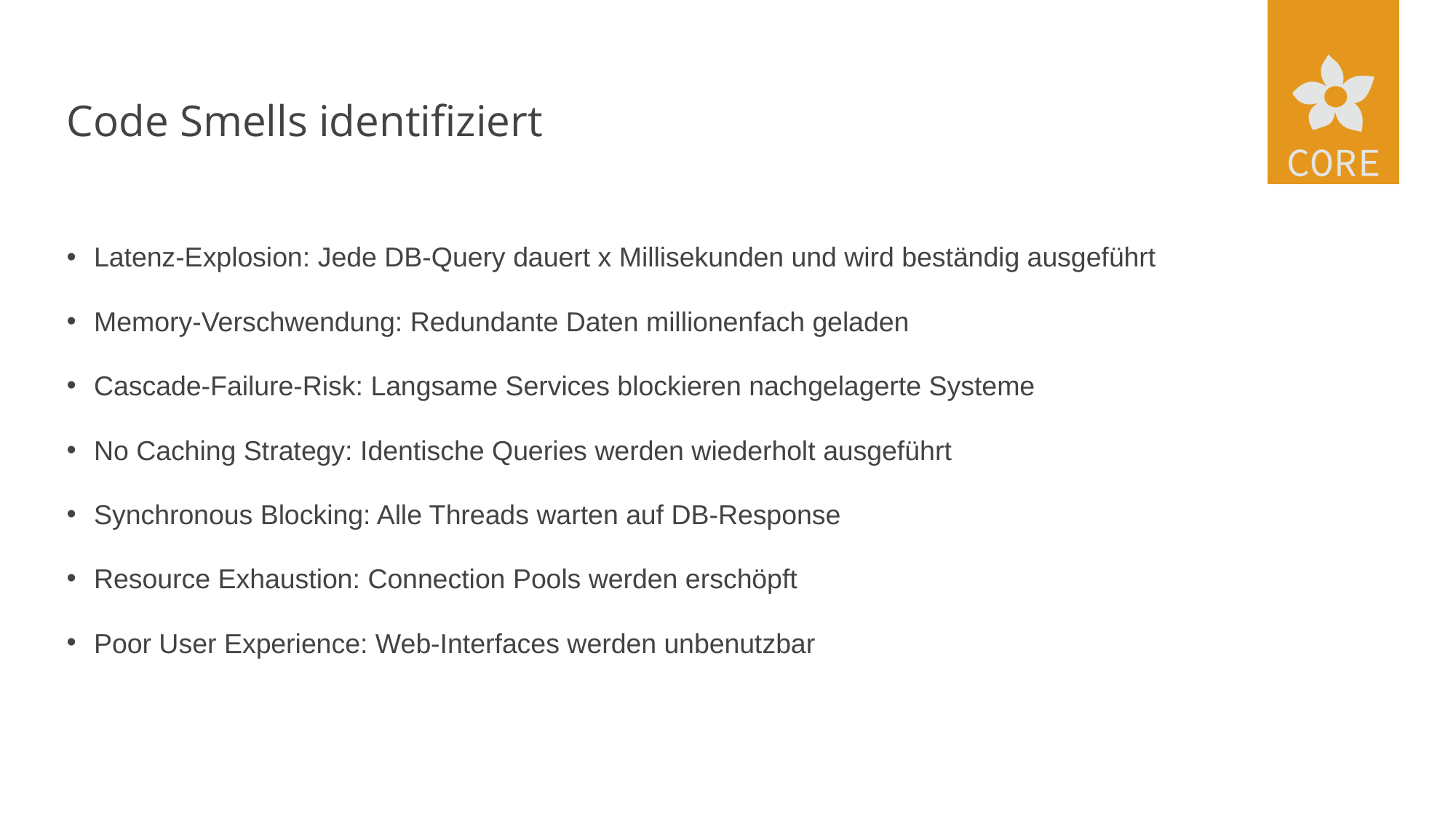

# Code Smells identifiziert
Latenz-Explosion: Jede DB-Query dauert x Millisekunden und wird beständig ausgeführt
Memory-Verschwendung: Redundante Daten millionenfach geladen
Cascade-Failure-Risk: Langsame Services blockieren nachgelagerte Systeme
No Caching Strategy: Identische Queries werden wiederholt ausgeführt
Synchronous Blocking: Alle Threads warten auf DB-Response
Resource Exhaustion: Connection Pools werden erschöpft
Poor User Experience: Web-Interfaces werden unbenutzbar